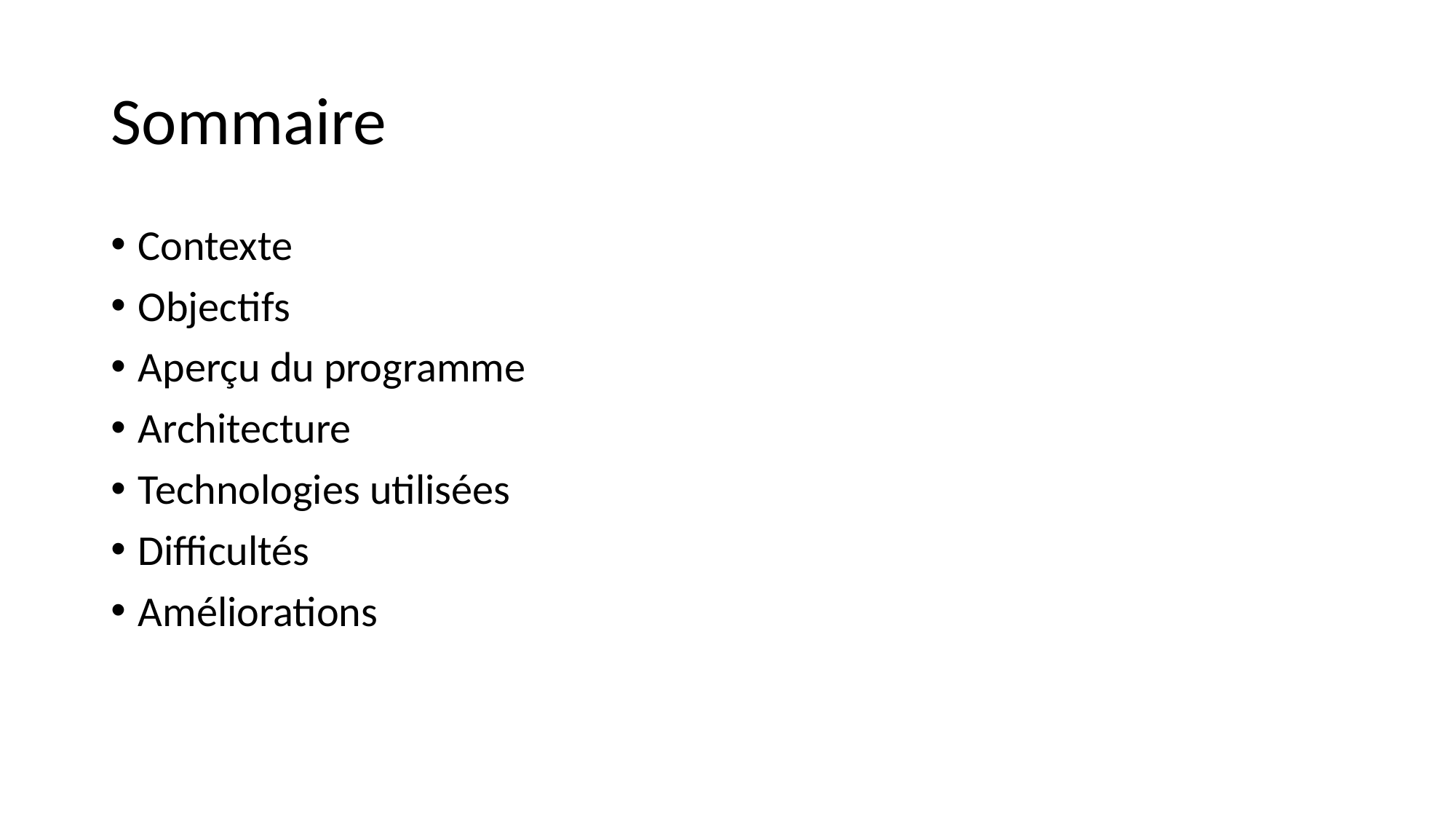

# Sommaire
Contexte
Objectifs
Aperçu du programme
Architecture
Technologies utilisées
Difficultés
Améliorations